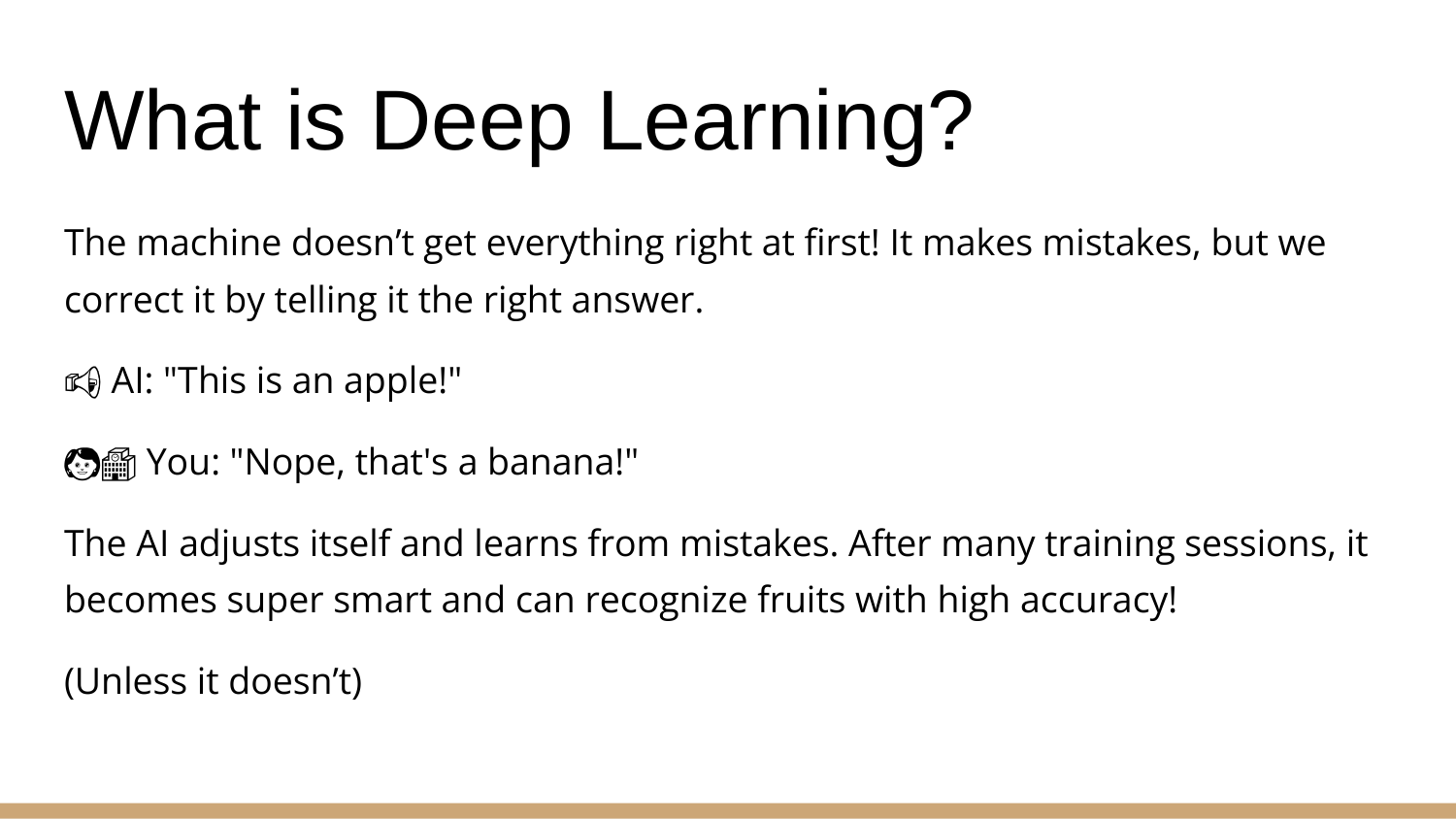

# What is Deep Learning?
The machine doesn’t get everything right at first! It makes mistakes, but we correct it by telling it the right answer.
📢 AI: "This is an apple!"
👩‍🏫 You: "Nope, that's a banana!"
The AI adjusts itself and learns from mistakes. After many training sessions, it becomes super smart and can recognize fruits with high accuracy!
(Unless it doesn’t)